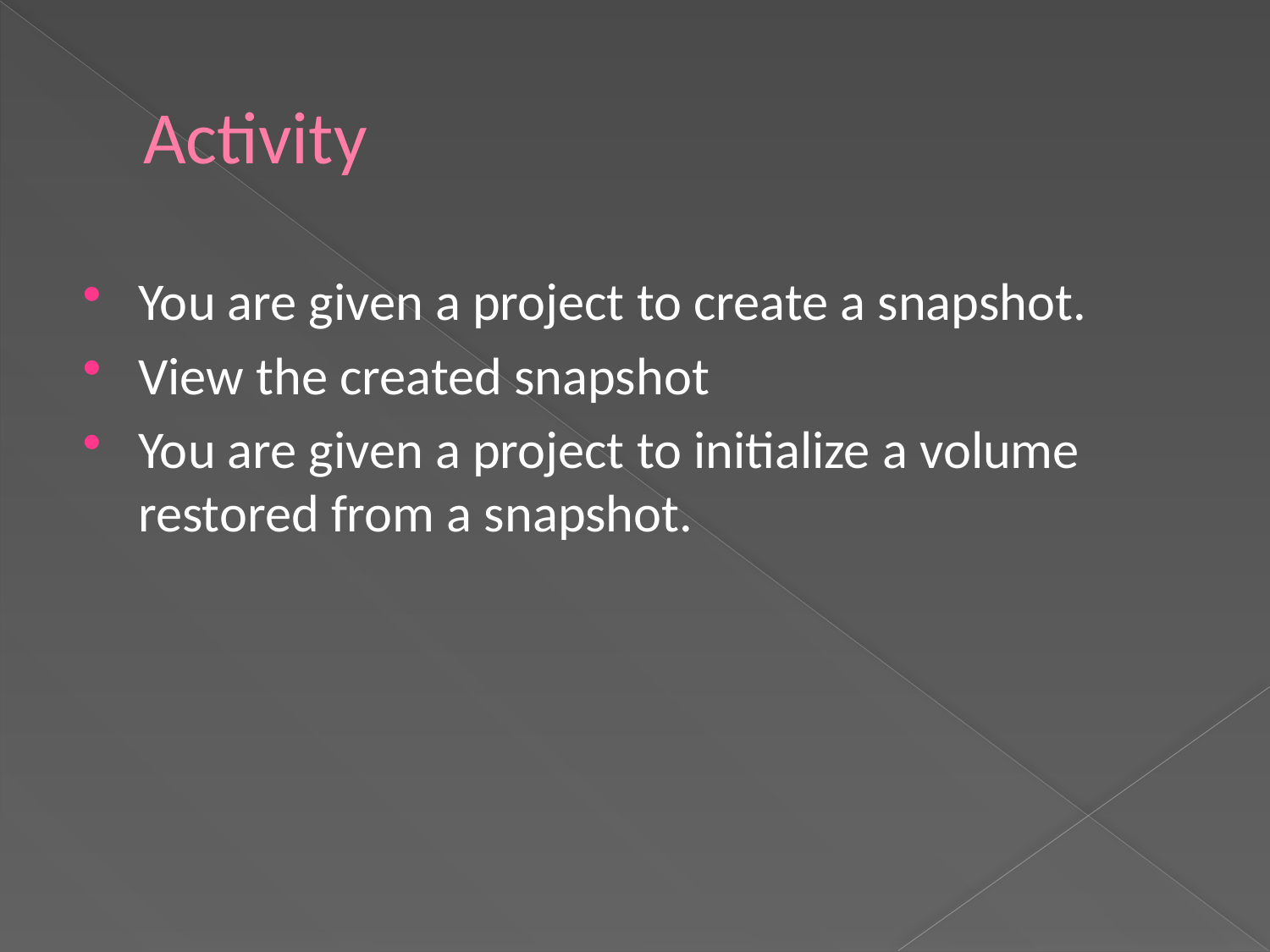

# Activity
You are given a project to create a snapshot.
View the created snapshot
You are given a project to initialize a volume restored from a snapshot.